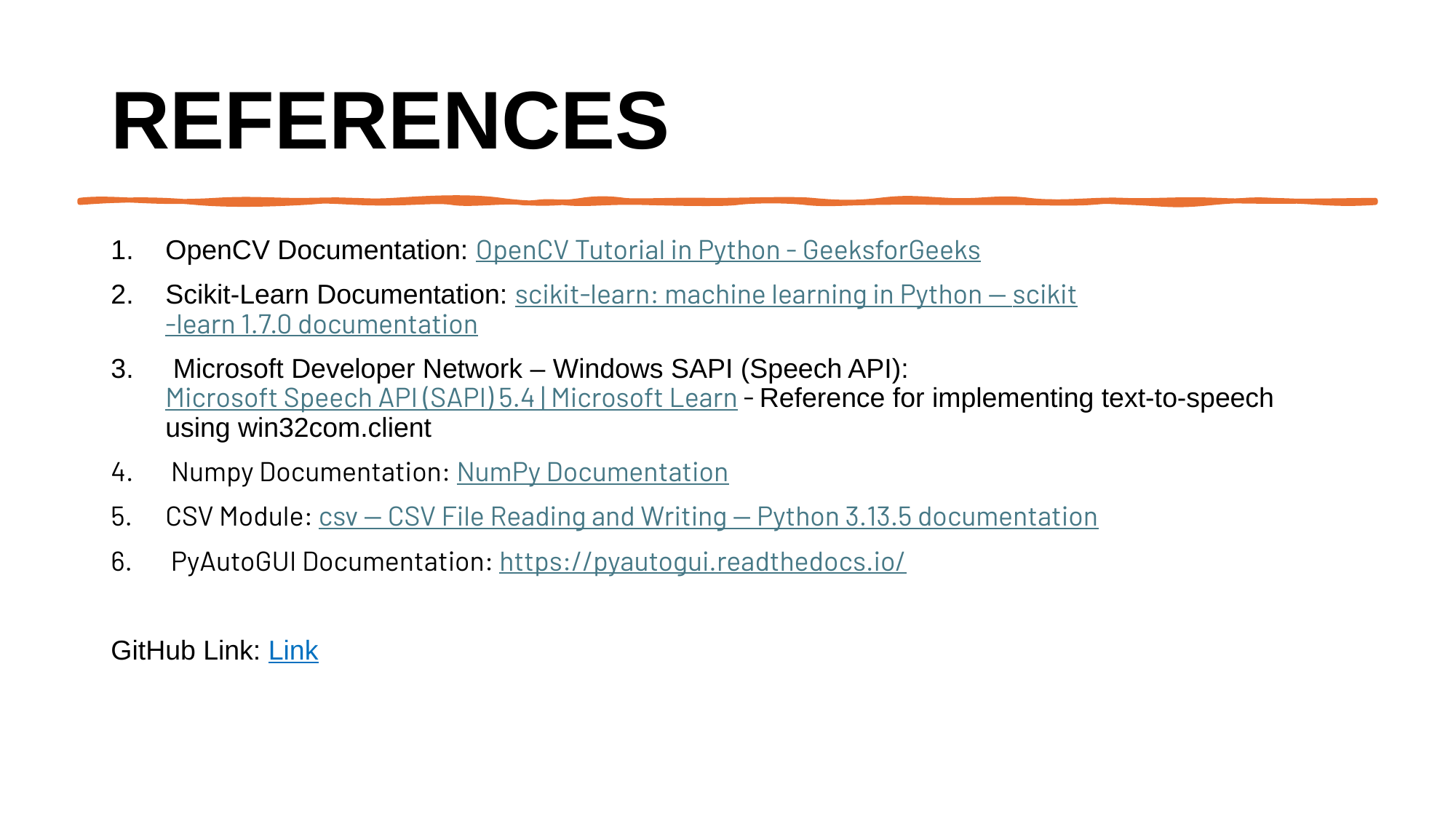

# References

OpenCV Documentation: OpenCV Tutorial in Python - GeeksforGeeks
Scikit-Learn Documentation: scikit-learn: machine learning in Python — scikit-learn 1.7.0 documentation
 Microsoft Developer Network – Windows SAPI (Speech API):  Microsoft Speech API (SAPI) 5.4 | Microsoft Learn - Reference for implementing text-to-speech using win32com.client
 Numpy Documentation: NumPy Documentation
CSV Module: csv — CSV File Reading and Writing — Python 3.13.5 documentation
 PyAutoGUI Documentation: https://pyautogui.readthedocs.io/

GitHub Link: Link